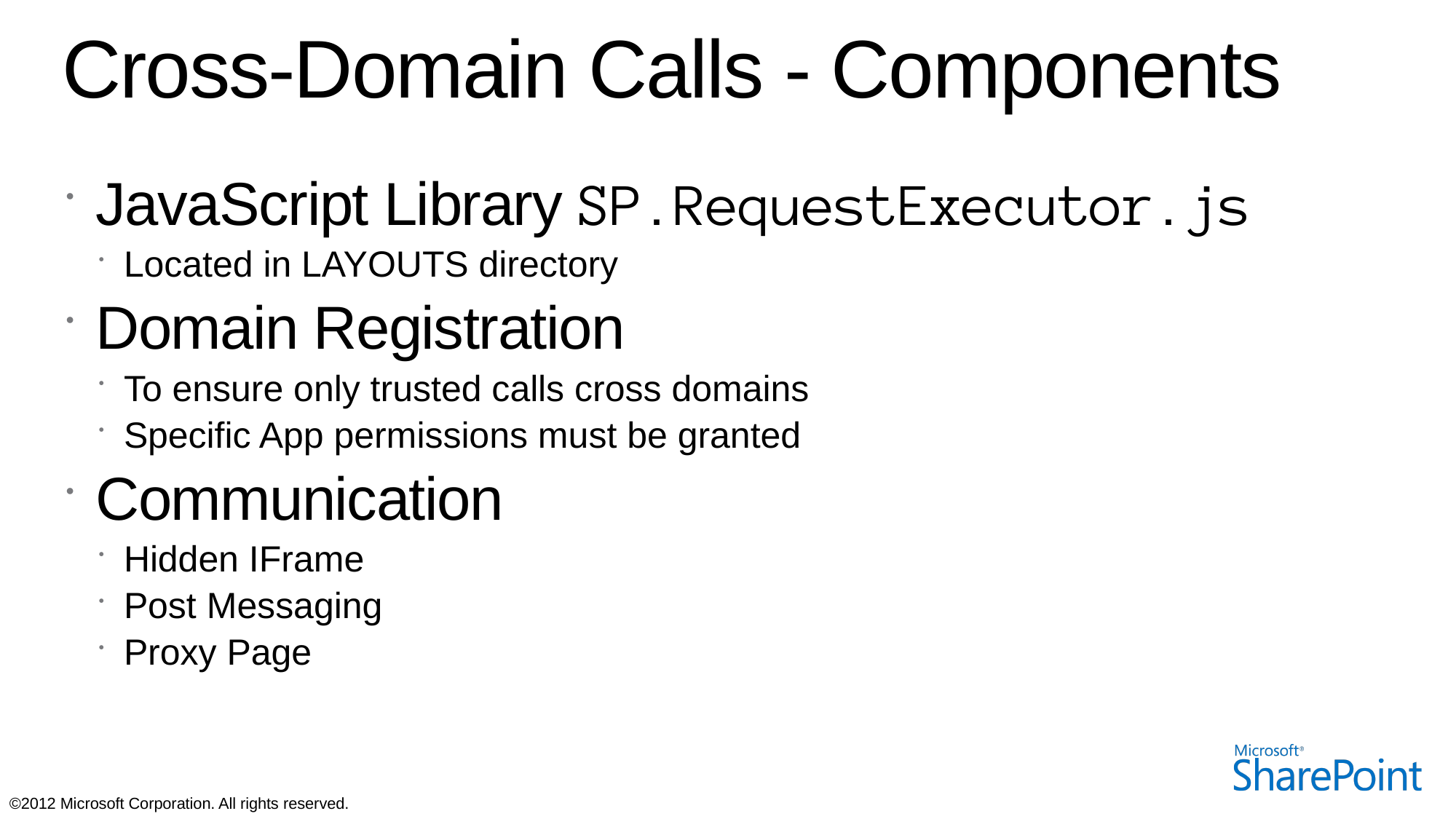

# Cross-Domain Calls - Components
JavaScript Library SP.RequestExecutor.js
Located in LAYOUTS directory
Domain Registration
To ensure only trusted calls cross domains
Specific App permissions must be granted
Communication
Hidden IFrame
Post Messaging
Proxy Page